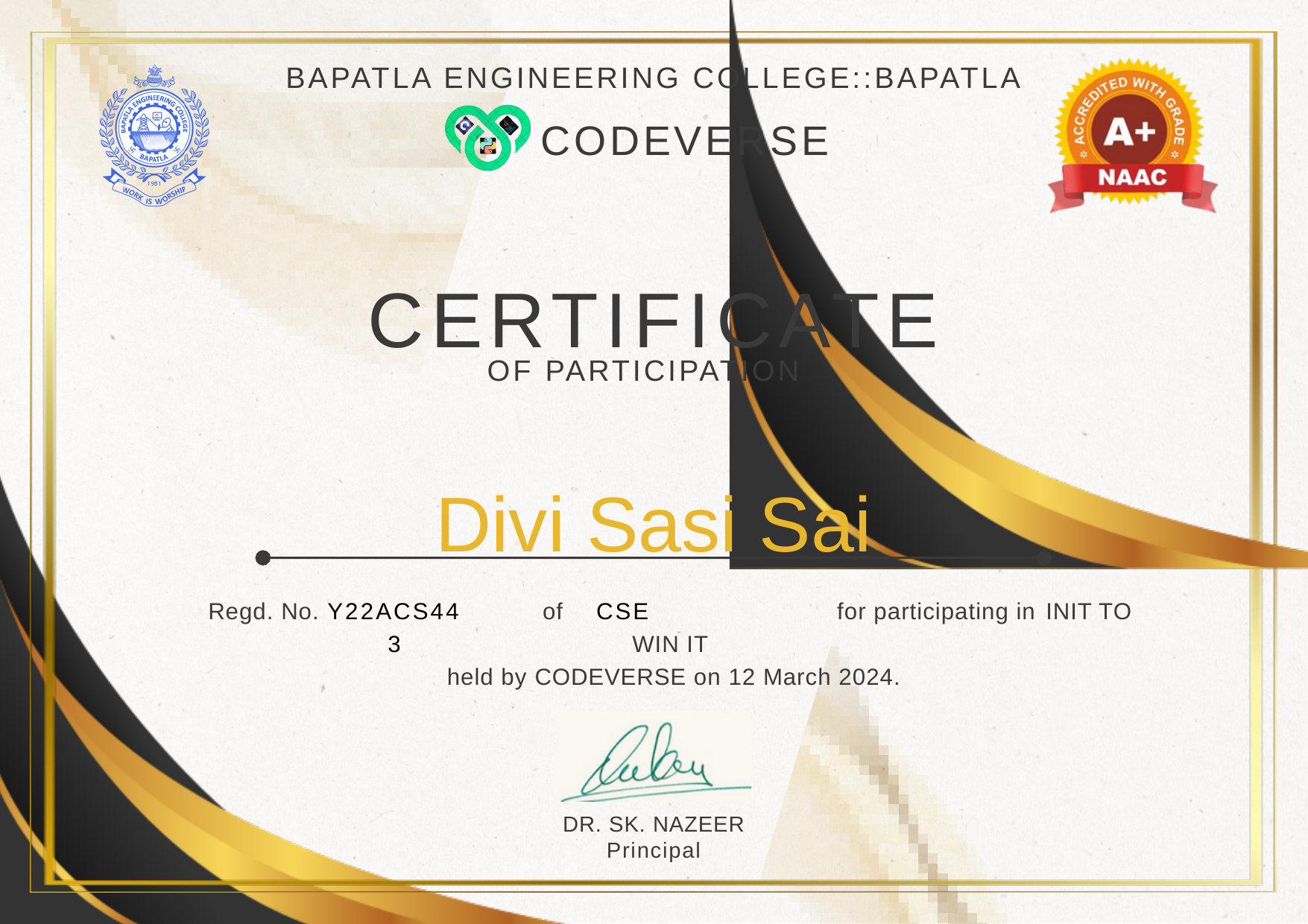

BAPATLA ENGINEERING COLLEGE::BAPATLA

CODEVERSE
CERTIFICATE

OF PARTICIPATION
Divi Sasi Sai

Regd. No.                               of                                      for participating in INIT TO WIN IT
 held by CODEVERSE on 12 March 2024.
Y22ACS443
CSE

DR. SK. NAZEER
Principal